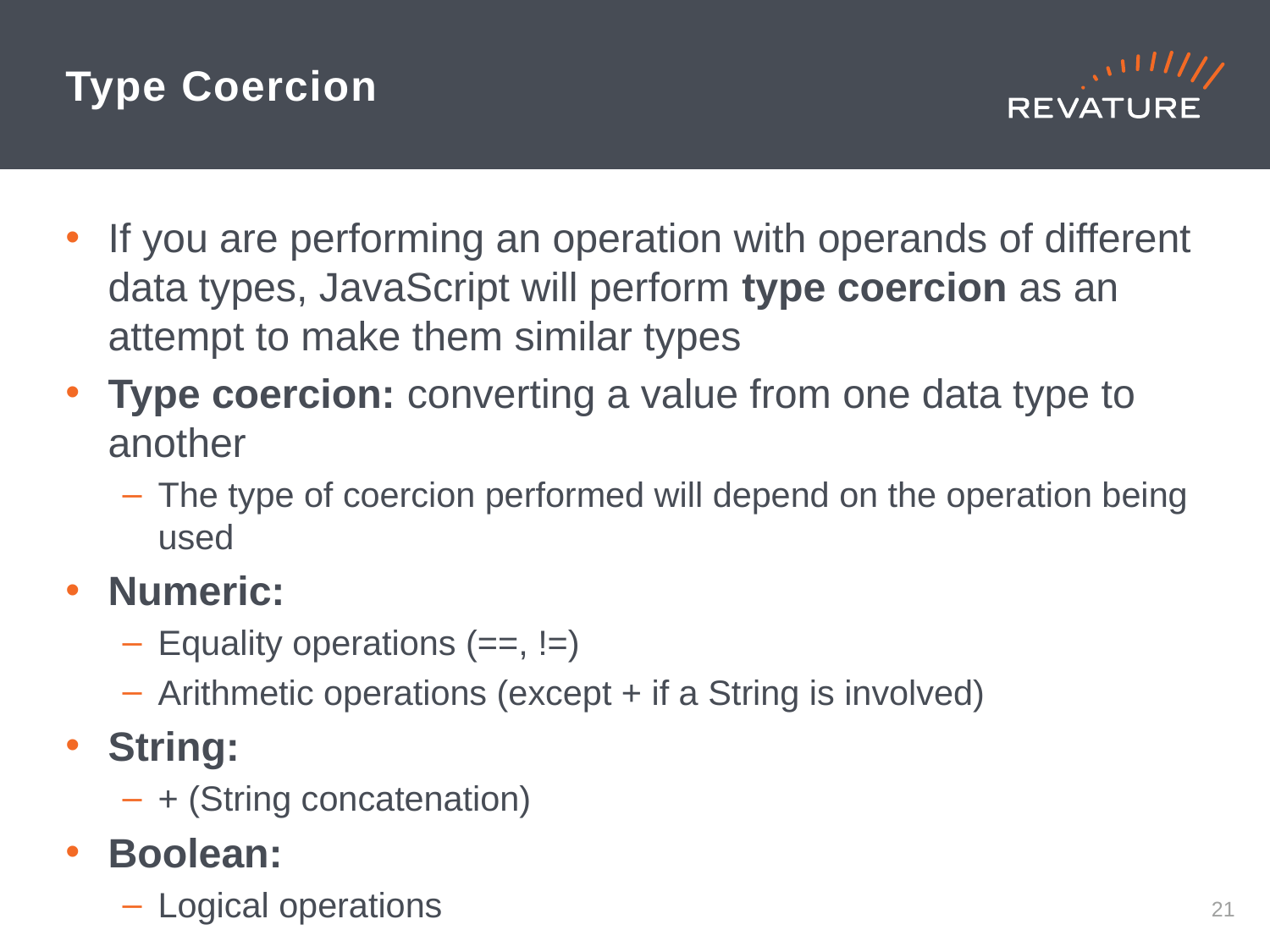

# Type Coercion
If you are performing an operation with operands of different data types, JavaScript will perform type coercion as an attempt to make them similar types
Type coercion: converting a value from one data type to another
The type of coercion performed will depend on the operation being used
Numeric:
Equality operations (==, !=)
Arithmetic operations (except + if a String is involved)
String:
+ (String concatenation)
Boolean:
Logical operations
21